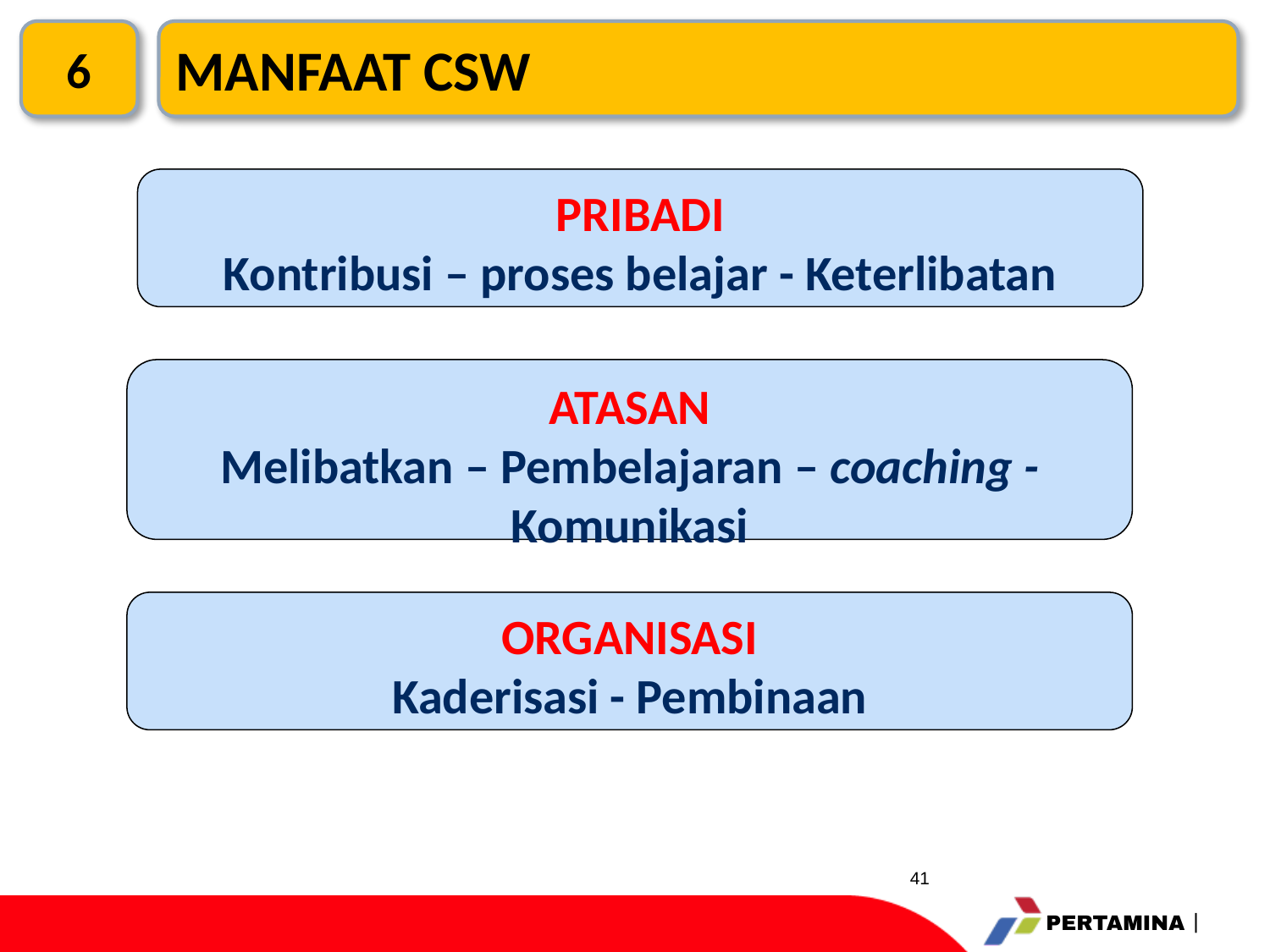

6
MANFAAT CSW
PRIBADI
Kontribusi – proses belajar - Keterlibatan
ATASAN
Melibatkan – Pembelajaran – coaching - Komunikasi
ORGANISASI
Kaderisasi - Pembinaan
41